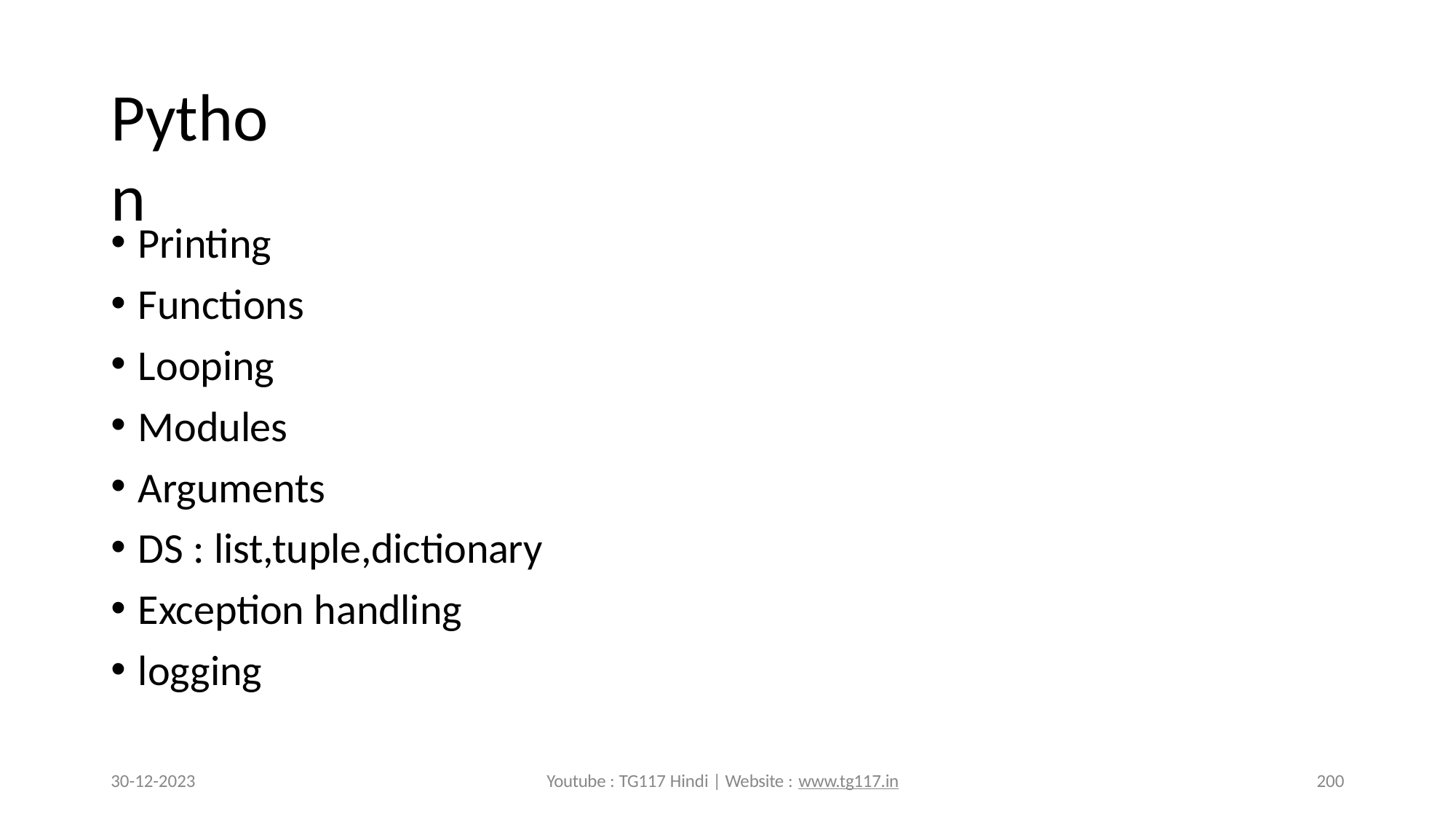

# Python
Printing
Functions
Looping
Modules
Arguments
DS : list,tuple,dictionary
Exception handling
logging
30-12-2023
Youtube : TG117 Hindi | Website : www.tg117.in
200